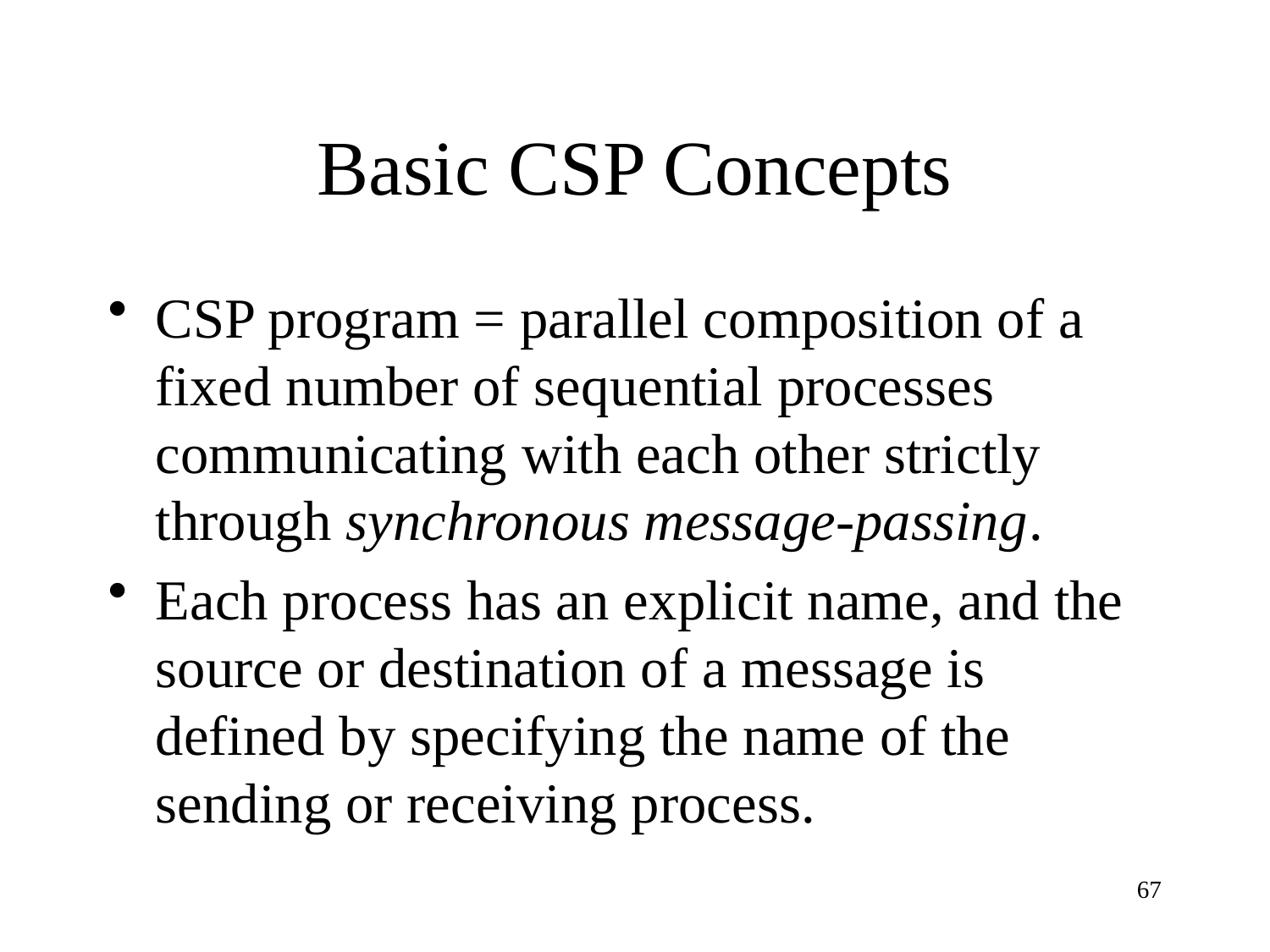

# Basic CSP Concepts
CSP program = parallel composition of a fixed number of sequential processes communicating with each other strictly through synchronous message-passing.
Each process has an explicit name, and the source or destination of a message is defined by specifying the name of the sending or receiving process.
67